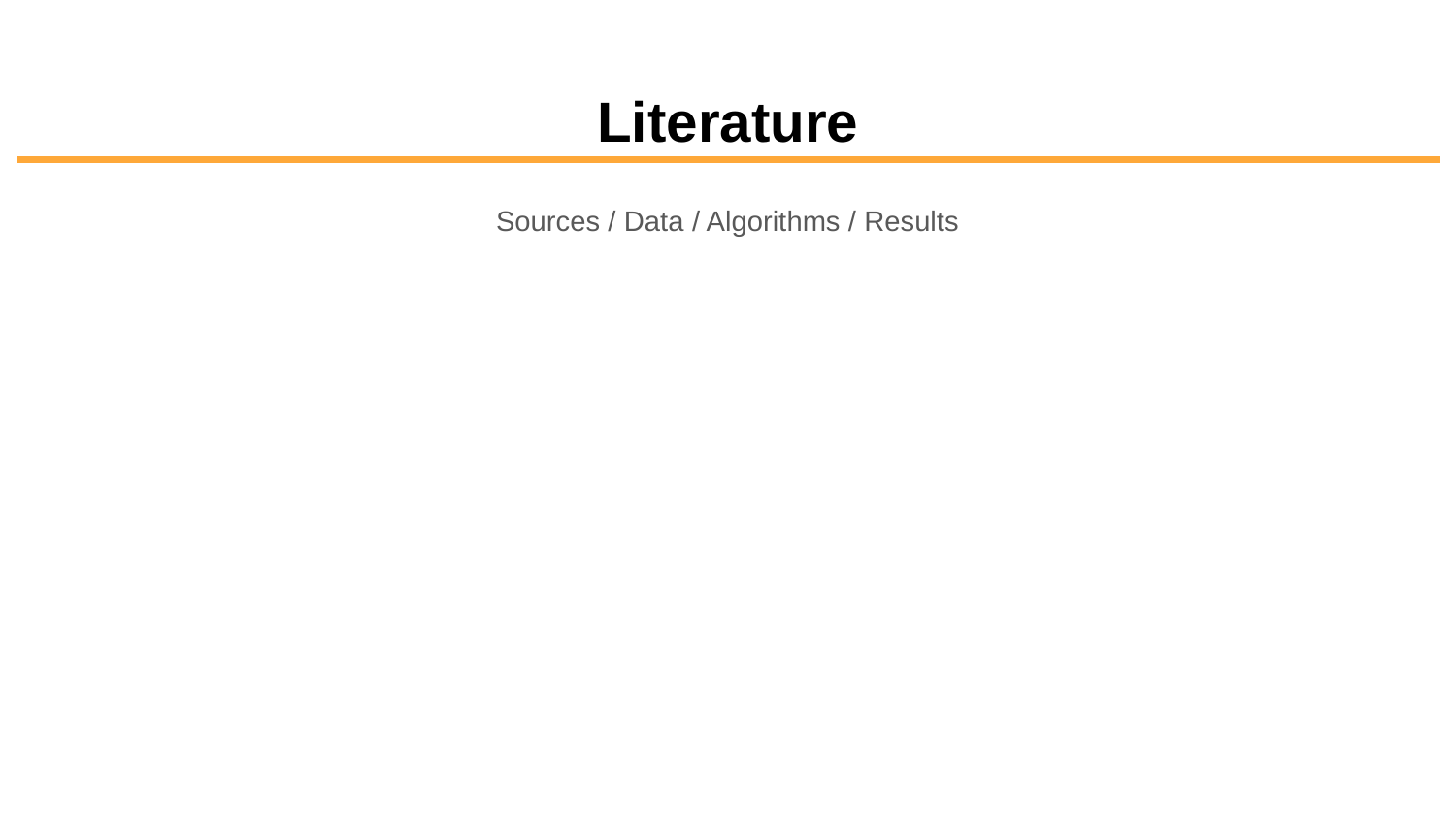

# Literature
Sources / Data / Algorithms / Results